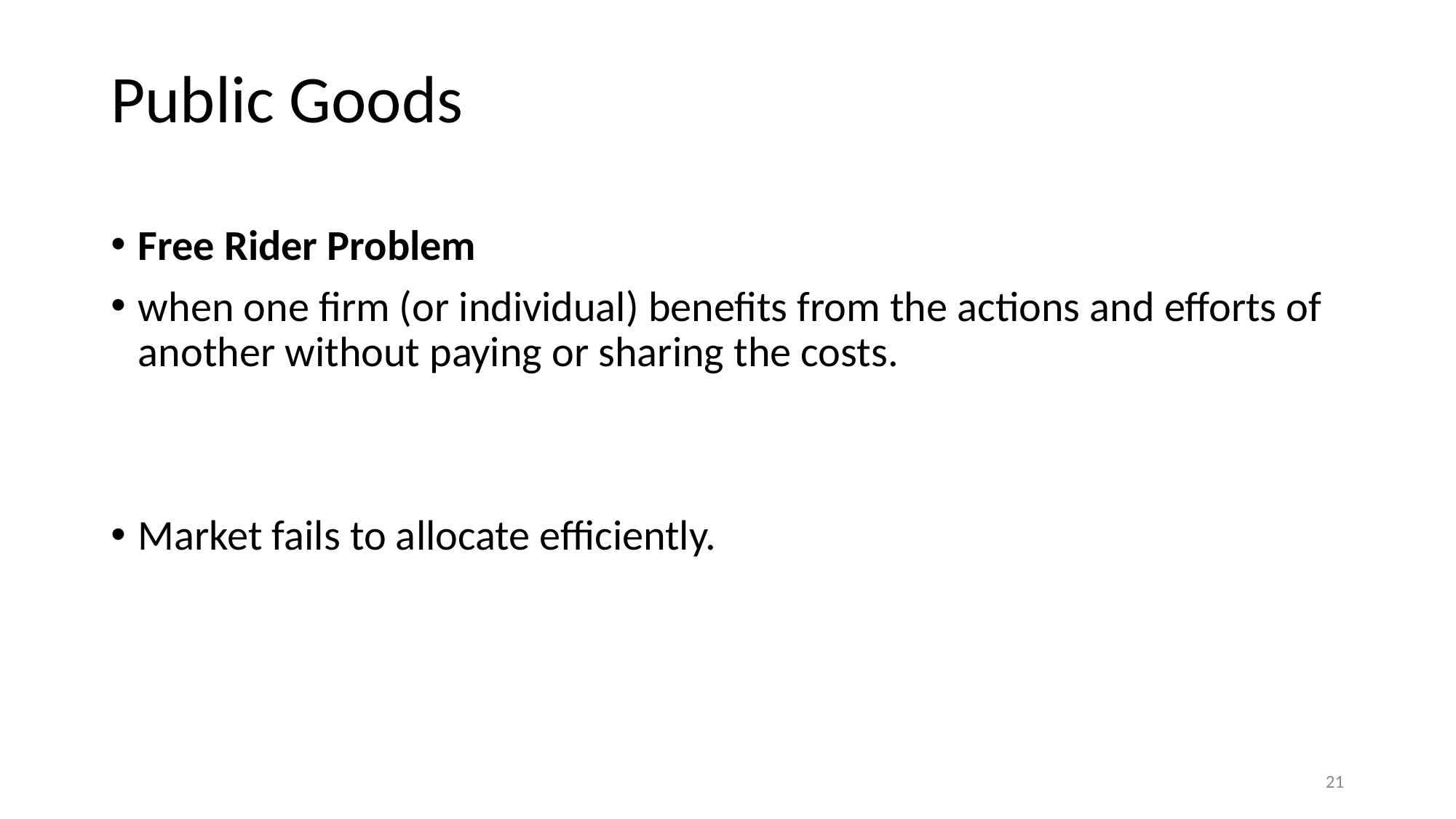

# Public Goods
Free Rider Problem
when one firm (or individual) benefits from the actions and efforts of another without paying or sharing the costs.

Market fails to allocate efficiently.

21